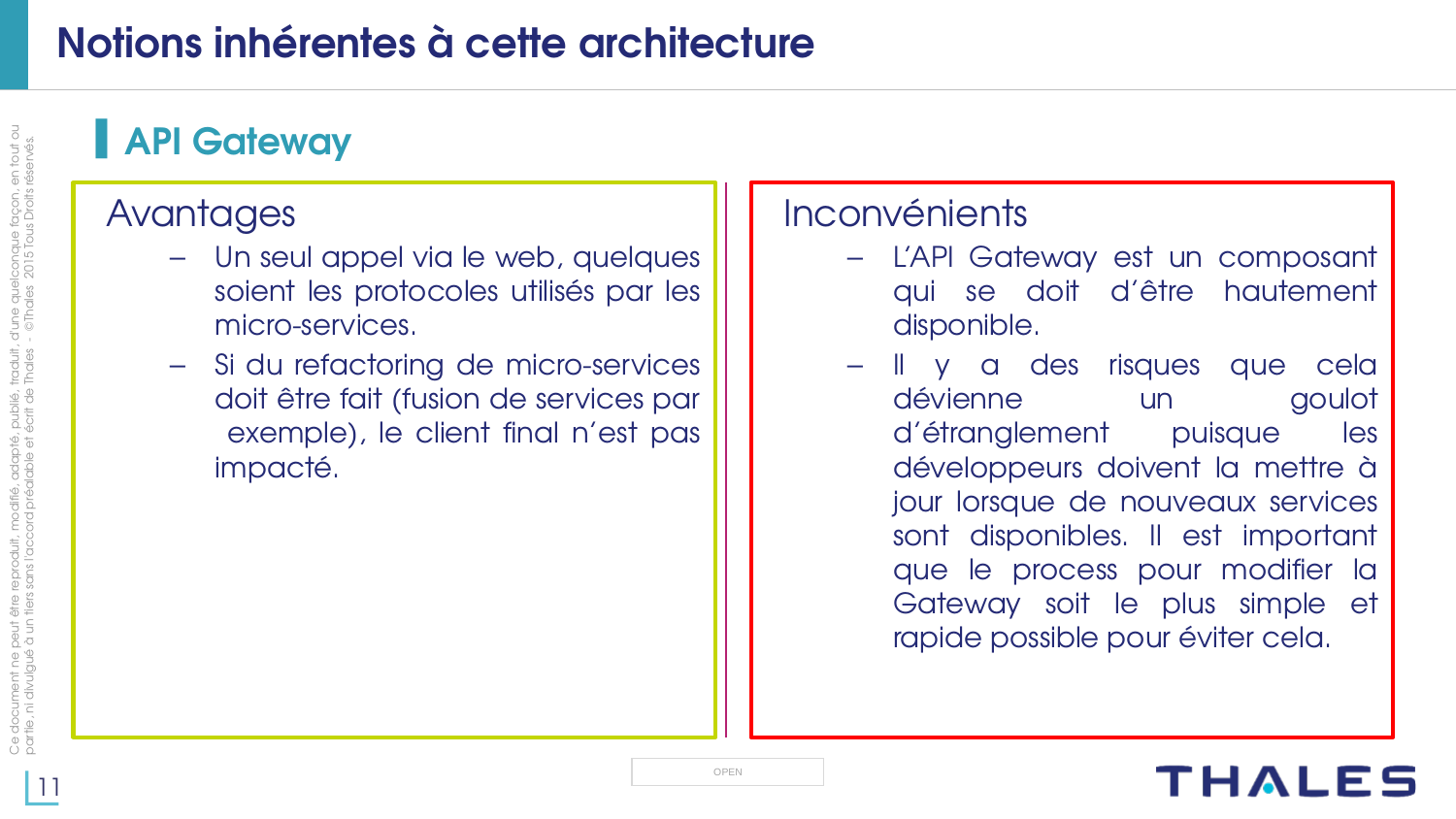

# Notions inhérentes à cette architecture

API Gateway
Avantages
Un seul appel via le web, quelques soient les protocoles utilisés par les micro-services.
Si du refactoring de micro-services doit être fait (fusion de services par  exemple), le client final n’est pas impacté.
Inconvénients
L’API Gateway est un composant qui se doit d’être hautement disponible.
Il y a des risques que cela dévienne un goulot d’étranglement puisque les développeurs doivent la mettre à jour lorsque de nouveaux services sont disponibles. Il est important que le process pour modifier la Gateway soit le plus simple et rapide possible pour éviter cela.